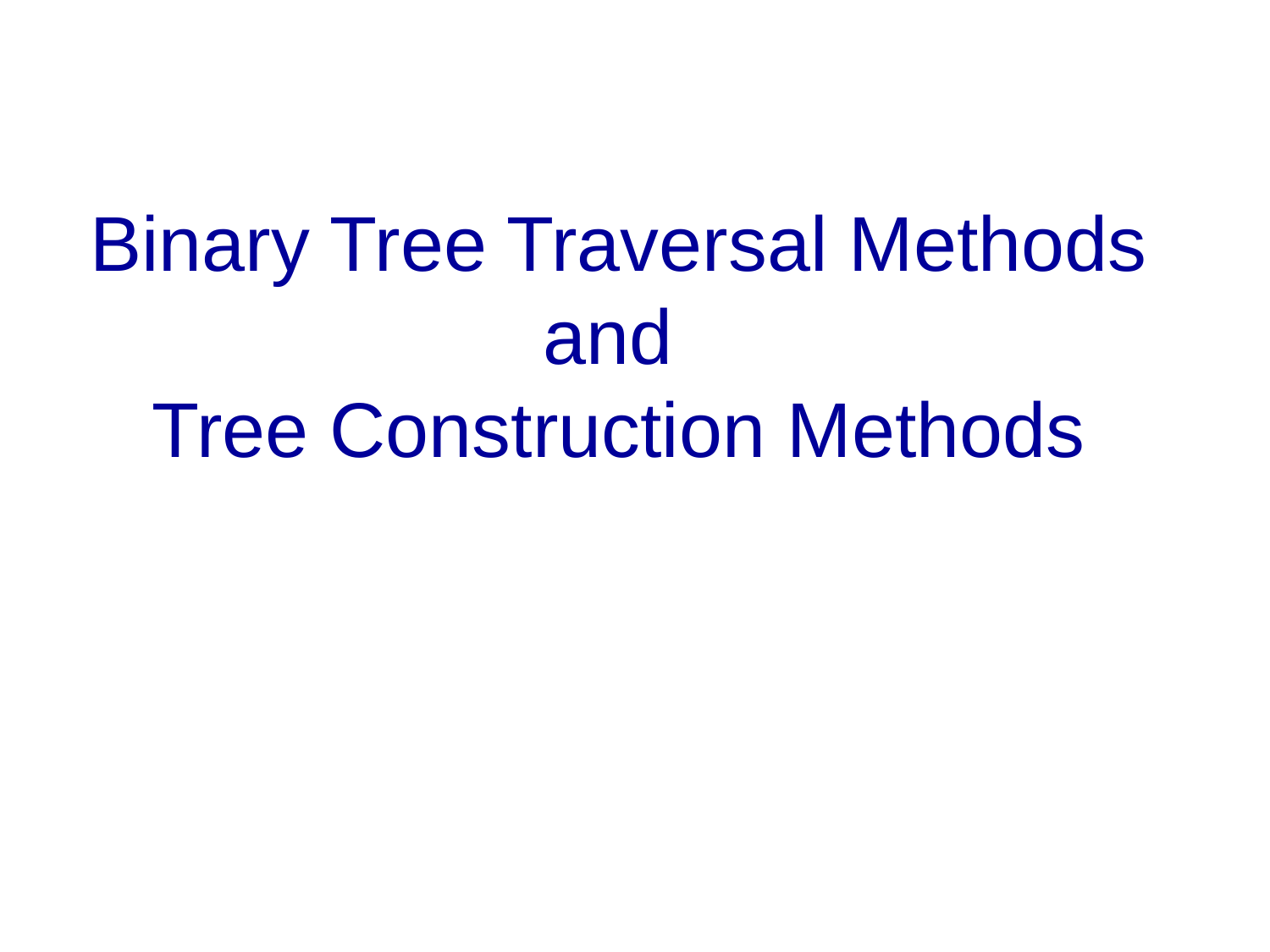

# Binary Tree Traversal Methods and Tree Construction Methods